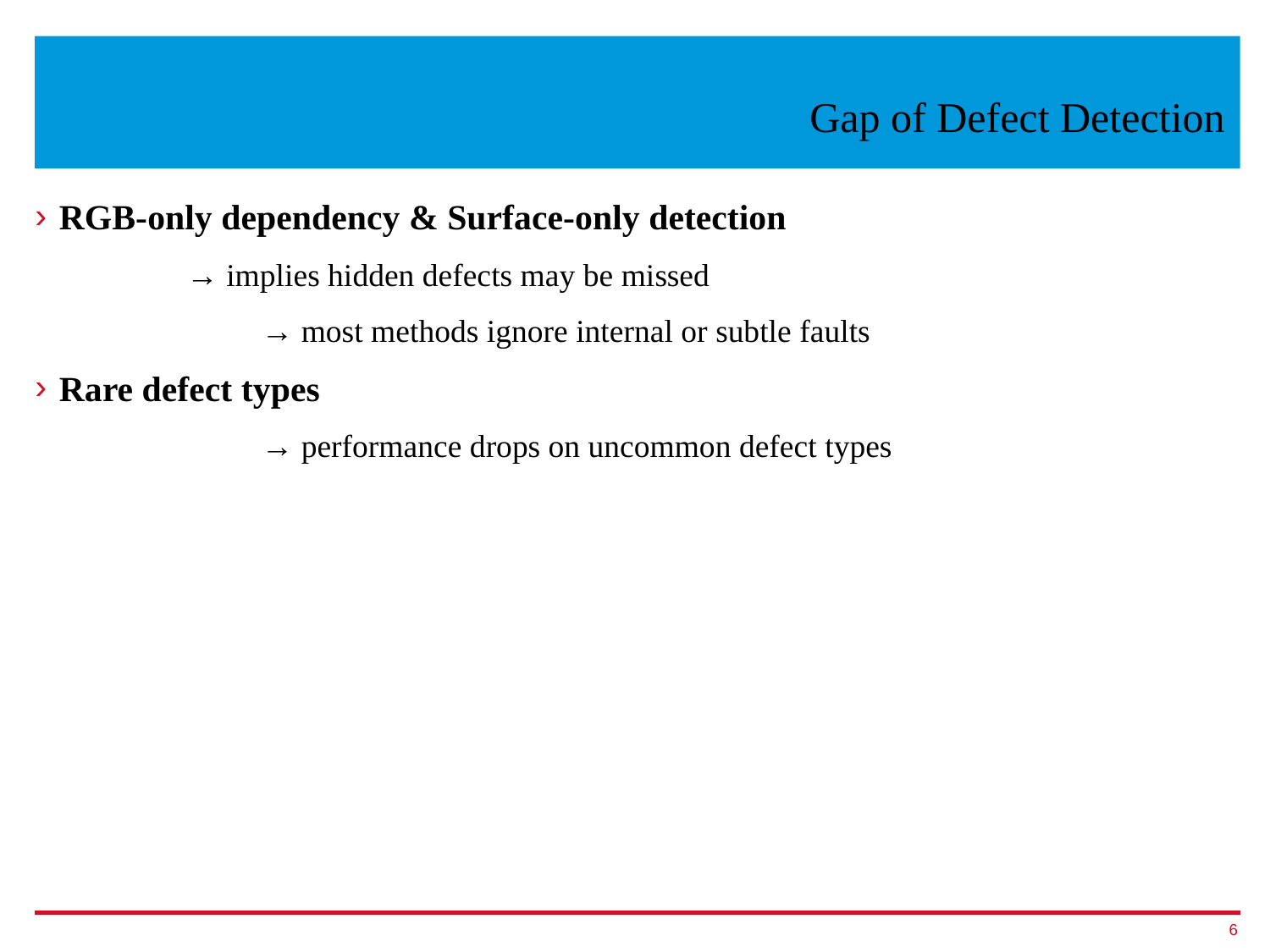

# Gap of Defect Detection
RGB-only dependency & Surface-only detection
	→ implies hidden defects may be missed
	→ most methods ignore internal or subtle faults
Rare defect types
	→ performance drops on uncommon defect types
6